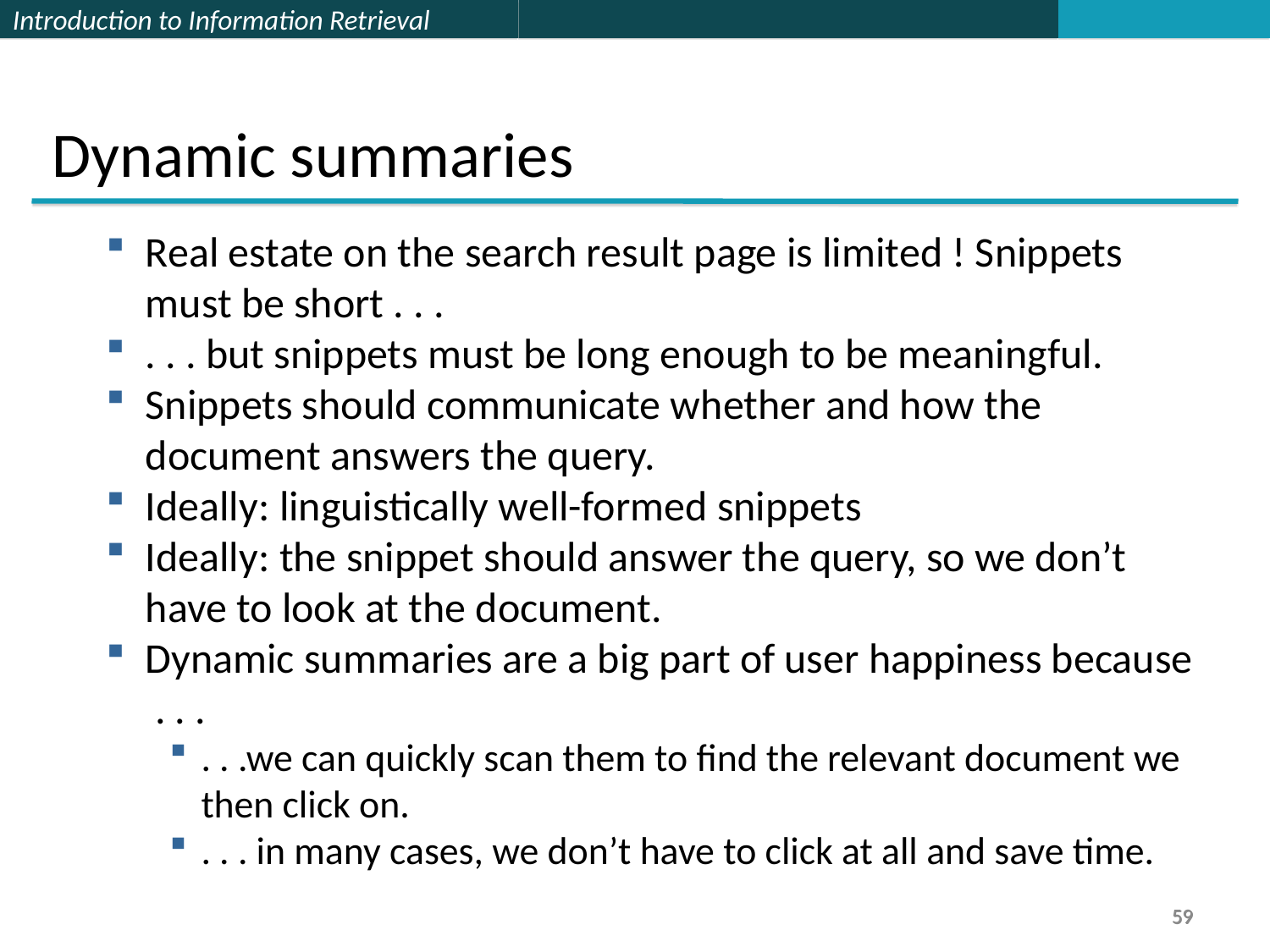

Dynamic summaries
Real estate on the search result page is limited ! Snippets must be short . . .
. . . but snippets must be long enough to be meaningful.
Snippets should communicate whether and how the document answers the query.
Ideally: linguistically well-formed snippets
Ideally: the snippet should answer the query, so we don’t have to look at the document.
Dynamic summaries are a big part of user happiness because    . . .
. . .we can quickly scan them to find the relevant document we then click on.
. . . in many cases, we don’t have to click at all and save time.
59
59